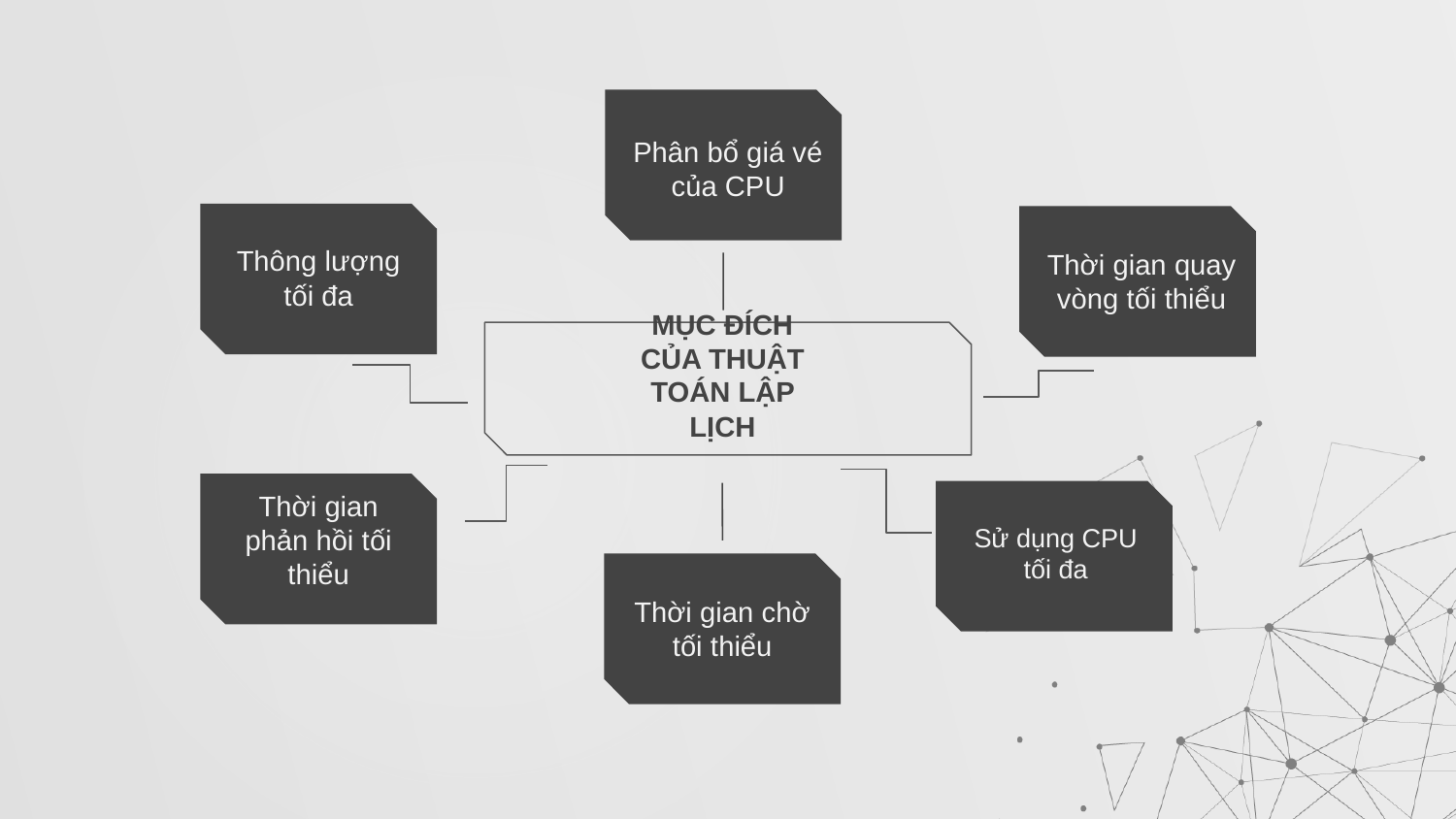

Phân bổ giá vé của CPU

Thông lượng tối đa
Thời gian quay vòng tối thiểu

MỤC ĐÍCH CỦA THUẬT TOÁN LẬP LỊCH

Thời gian phản hồi tối thiểu

Sử dụng CPU tối đa

Thời gian chờ tối thiểu